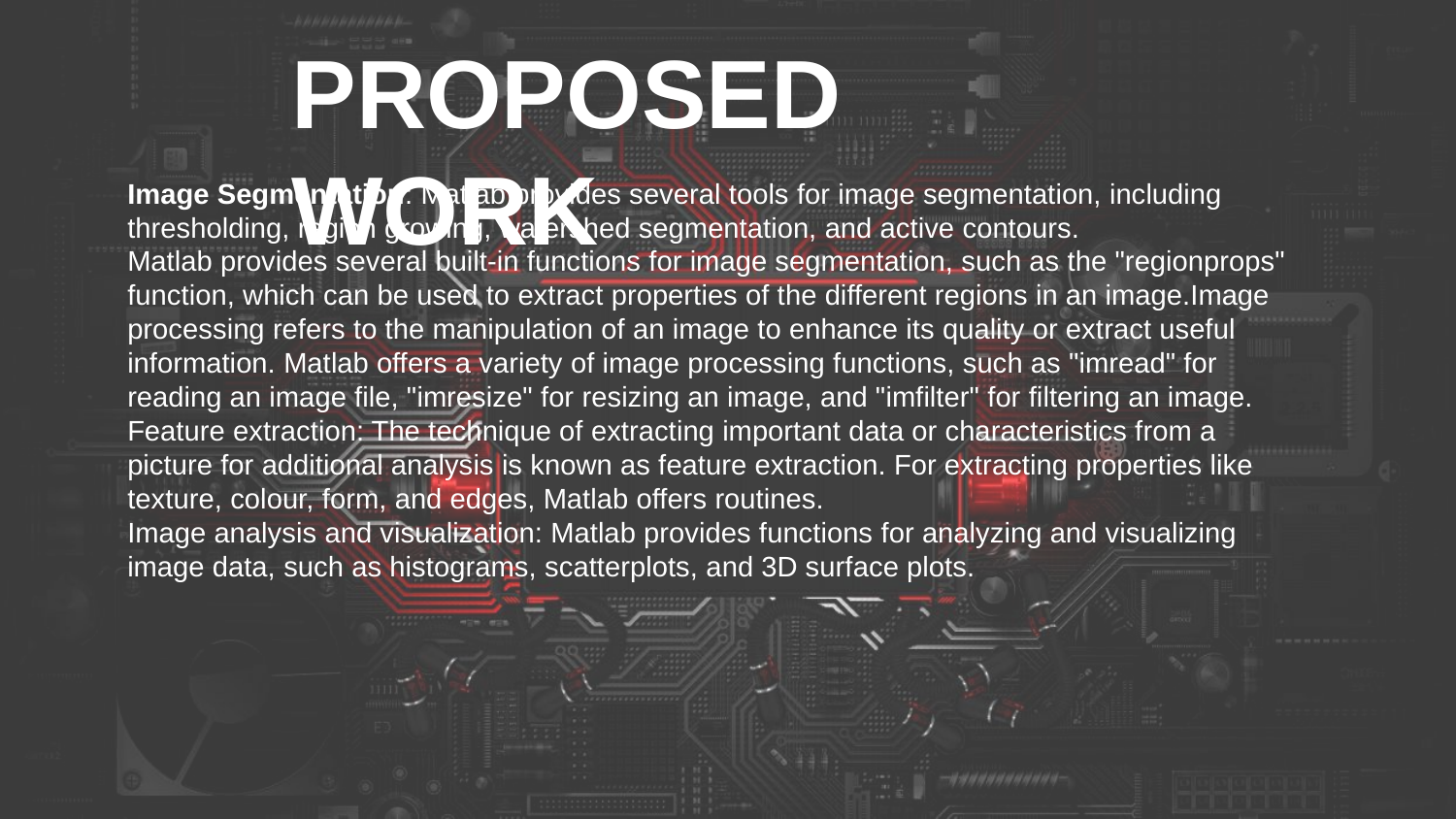

PROPOSED WORK
     	Image Segmentation: Matlab provides several tools for image segmentation, including thresholding, region growing, watershed segmentation, and active contours.Matlab provides several built-in functions for image segmentation, such as the "regionprops" function, which can be used to extract properties of the different regions in an image.Image processing refers to the manipulation of an image to enhance its quality or extract useful information. Matlab offers a variety of image processing functions, such as "imread" for reading an image file, "imresize" for resizing an image, and "imfilter" for filtering an image.Feature extraction: The technique of extracting important data or characteristics from a picture for additional analysis is known as feature extraction. For extracting properties like texture, colour, form, and edges, Matlab offers routines.Image analysis and visualization: Matlab provides functions for analyzing and visualizing image data, such as histograms, scatterplots, and 3D surface plots.